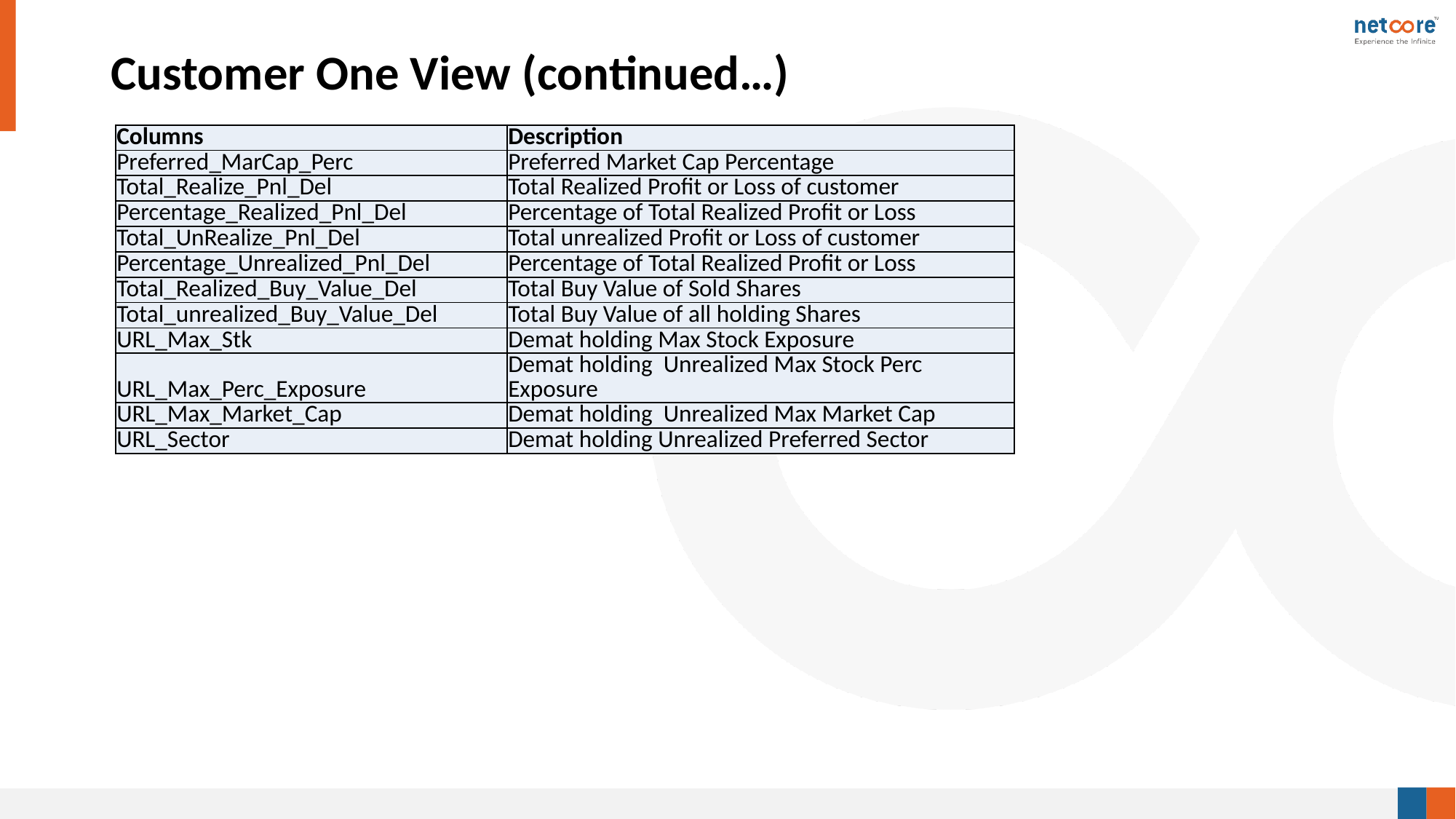

# Customer One View (continued…)
| Columns | Description |
| --- | --- |
| Preferred\_MarCap\_Perc | Preferred Market Cap Percentage |
| Total\_Realize\_Pnl\_Del | Total Realized Profit or Loss of customer |
| Percentage\_Realized\_Pnl\_Del | Percentage of Total Realized Profit or Loss |
| Total\_UnRealize\_Pnl\_Del | Total unrealized Profit or Loss of customer |
| Percentage\_Unrealized\_Pnl\_Del | Percentage of Total Realized Profit or Loss |
| Total\_Realized\_Buy\_Value\_Del | Total Buy Value of Sold Shares |
| Total\_unrealized\_Buy\_Value\_Del | Total Buy Value of all holding Shares |
| URL\_Max\_Stk | Demat holding Max Stock Exposure |
| URL\_Max\_Perc\_Exposure | Demat holding Unrealized Max Stock Perc Exposure |
| URL\_Max\_Market\_Cap | Demat holding Unrealized Max Market Cap |
| URL\_Sector | Demat holding Unrealized Preferred Sector |